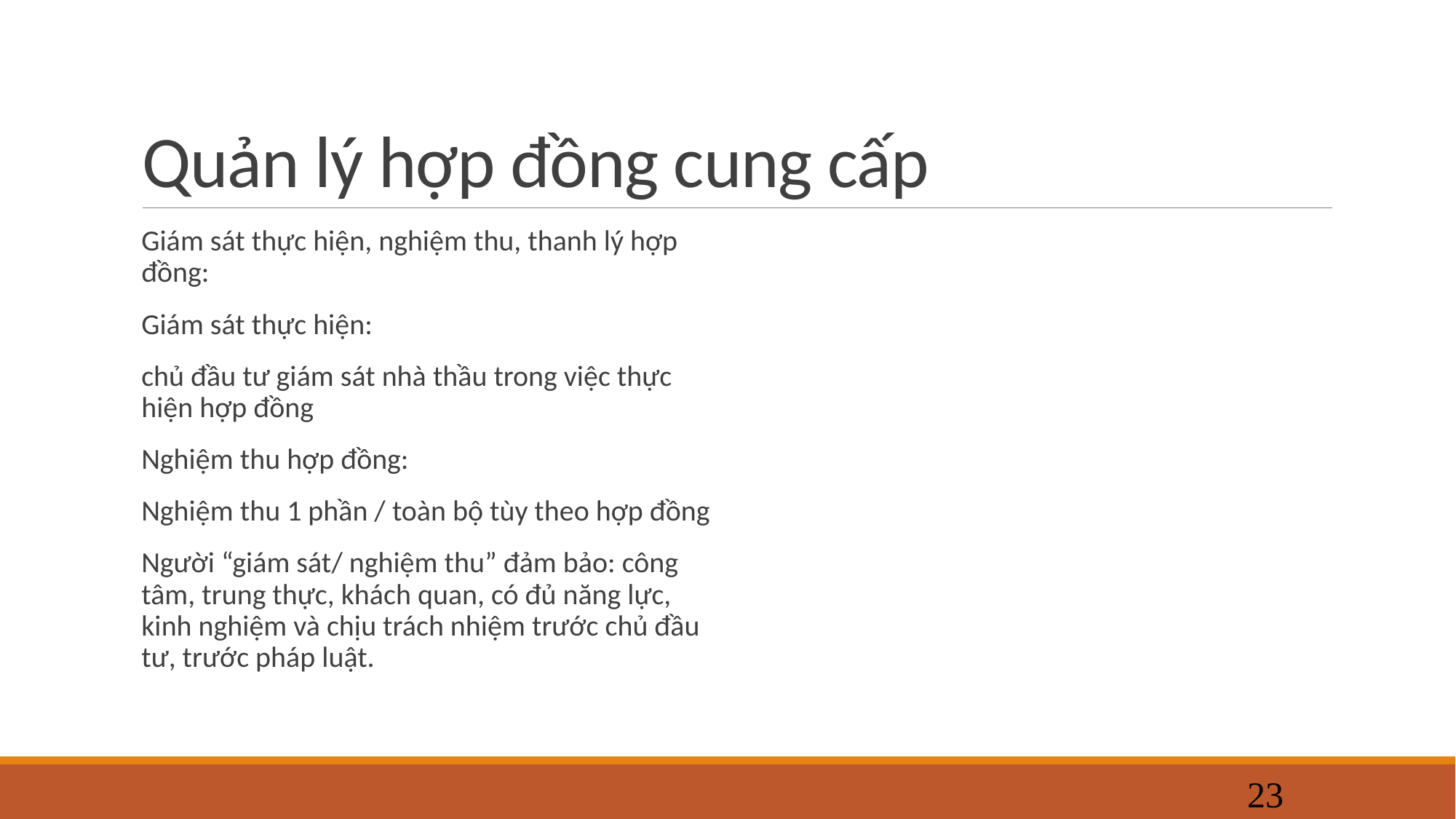

# Quản lý hợp đồng cung cấp
Giám sát thực hiện, nghiệm thu, thanh lý hợp đồng:
Giám sát thực hiện:
chủ đầu tư giám sát nhà thầu trong việc thực hiện hợp đồng
Nghiệm thu hợp đồng:
Nghiệm thu 1 phần / toàn bộ tùy theo hợp đồng
Người “giám sát/ nghiệm thu” đảm bảo: công tâm, trung thực, khách quan, có đủ năng lực, kinh nghiệm và chịu trách nhiệm trước chủ đầu tư, trước pháp luật.

23